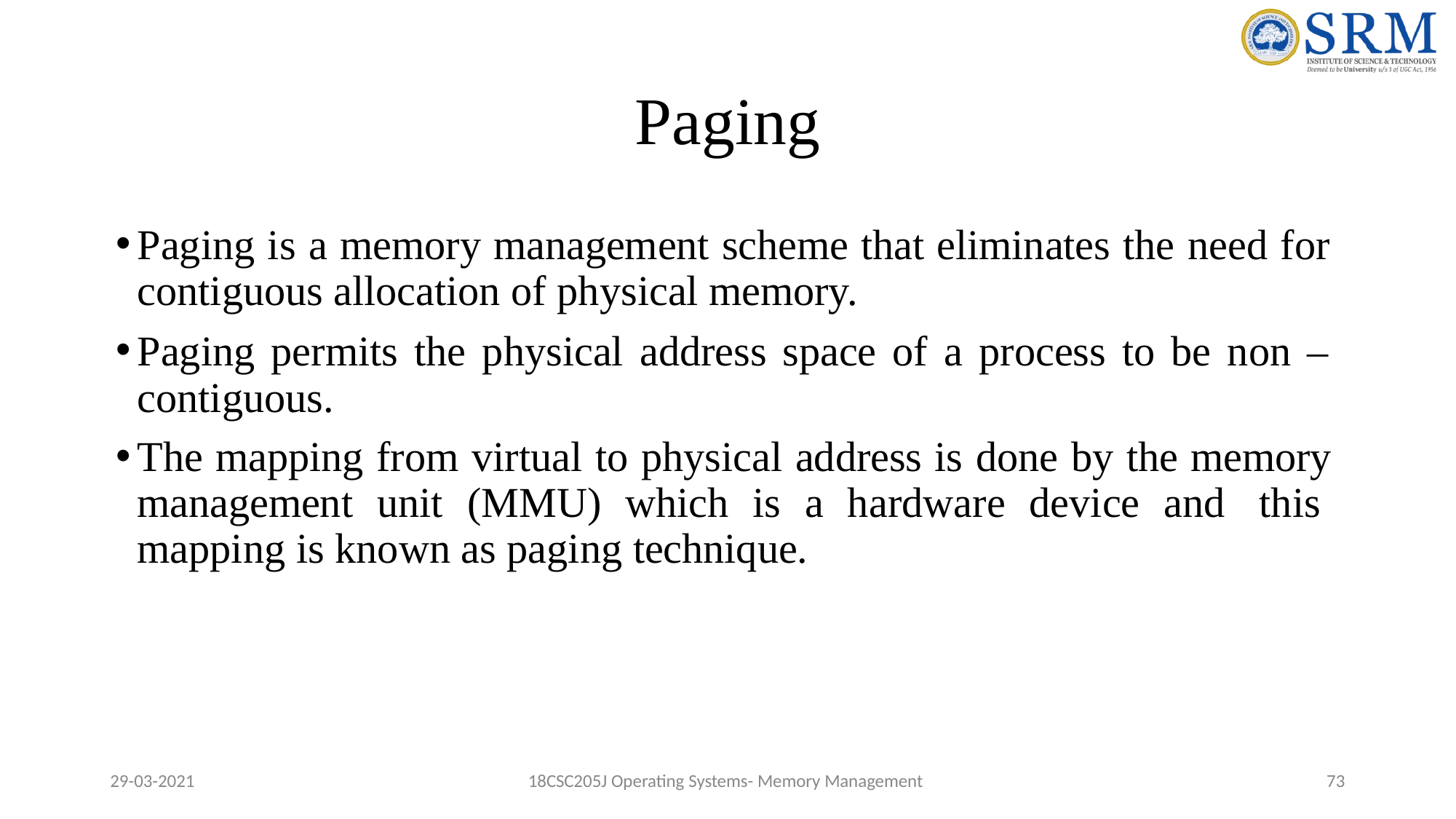

# Paging
Paging is a memory management scheme that eliminates the need for  contiguous allocation of physical memory.
Paging permits the physical address space of a process to be non –  contiguous.
The mapping from virtual to physical address is done by the memory  management unit (MMU) which is a hardware device and this  mapping is known as paging technique.
29-03-2021
18CSC205J Operating Systems- Memory Management
73